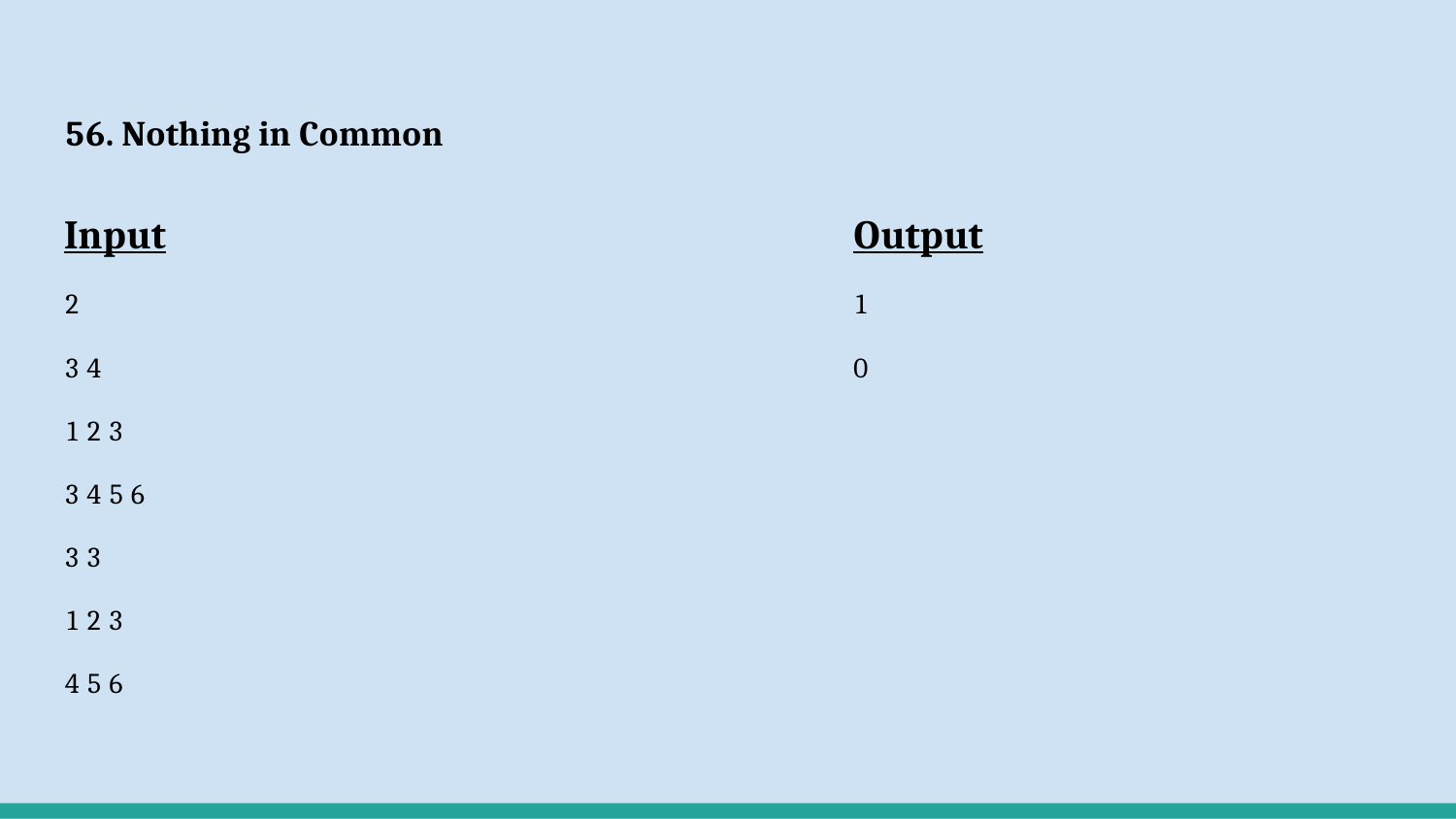

# 56. Nothing in Common
Input
2
3 4
1 2 3
3 4 5 6
3 3
1 2 3
4 5 6

Output
1
0